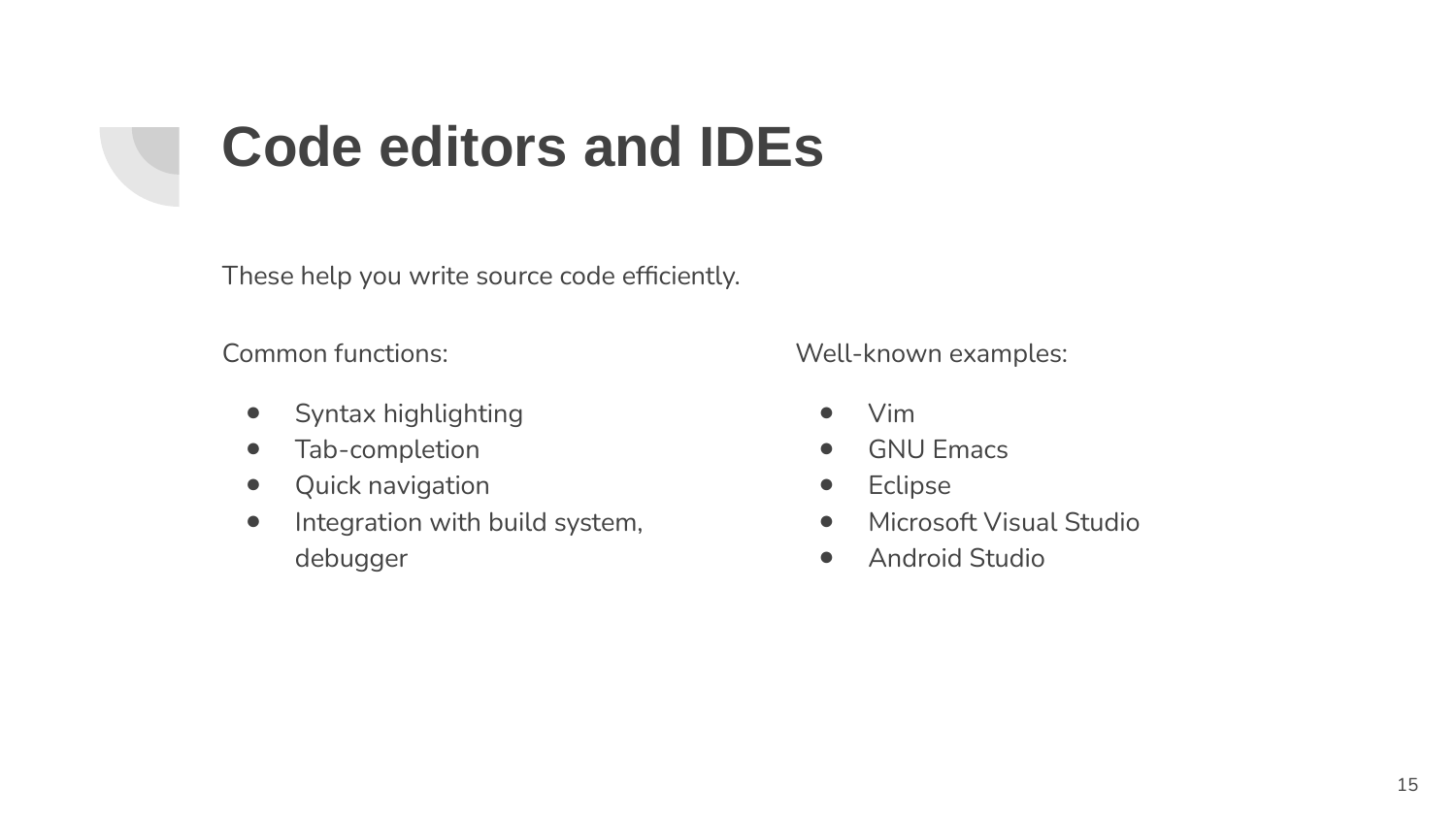

# Code editors and IDEs
These help you write source code efficiently.
Common functions:
Syntax highlighting
Tab-completion
Quick navigation
Integration with build system, debugger
Well-known examples:
Vim
GNU Emacs
Eclipse
Microsoft Visual Studio
Android Studio
15